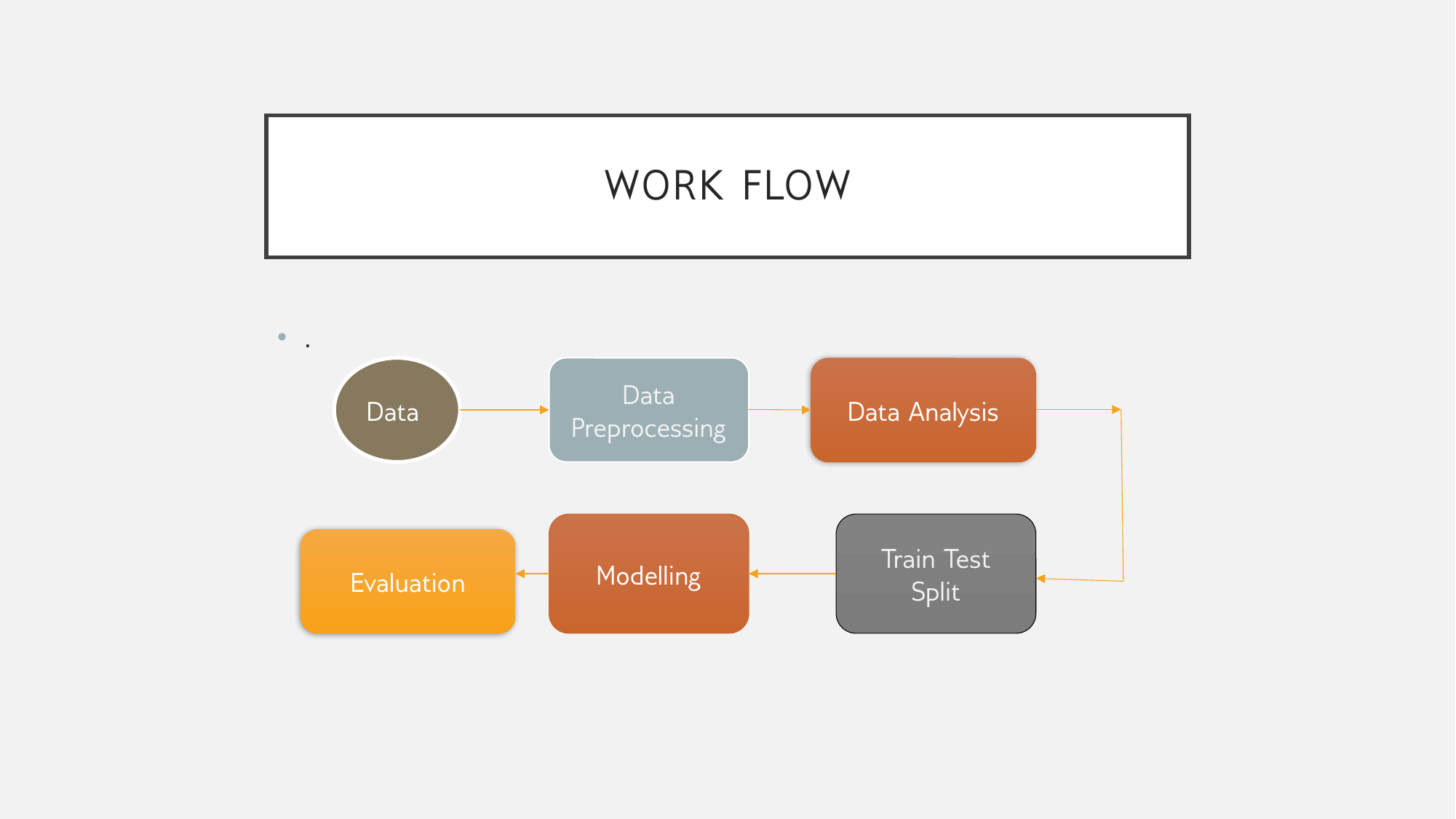

# Work flow
.
Data Analysis
Data
Data Preprocessing
Modelling
Train Test Split
Evaluation